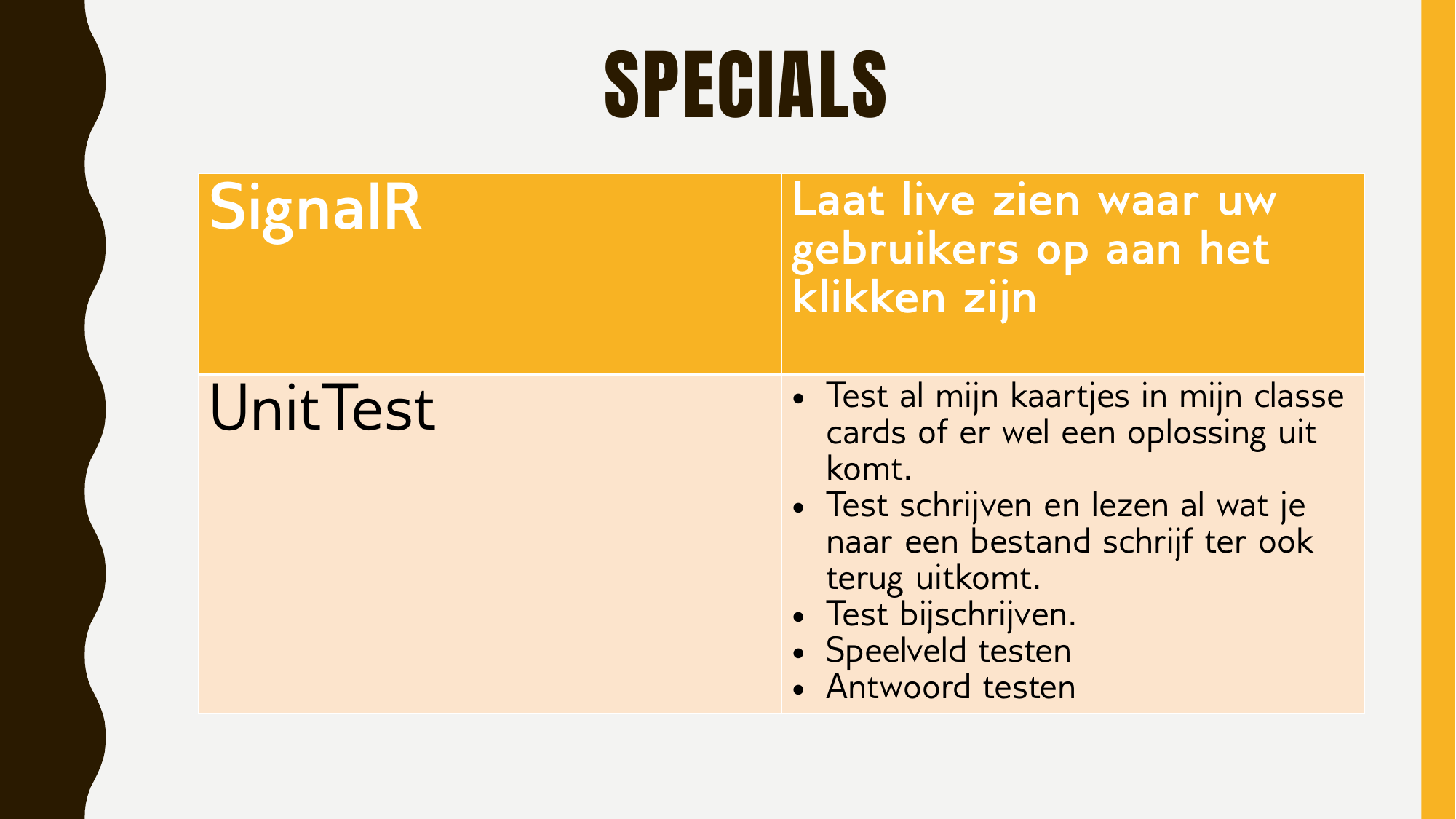

# Specials
| SignalR | Laat live zien waar uw gebruikers op aan het klikken zijn |
| --- | --- |
| UnitTest | Test al mijn kaartjes in mijn classe cards of er wel een oplossing uit komt. Test schrijven en lezen al wat je naar een bestand schrijf ter ook terug uitkomt. Test bijschrijven. Speelveld testen Antwoord testen |